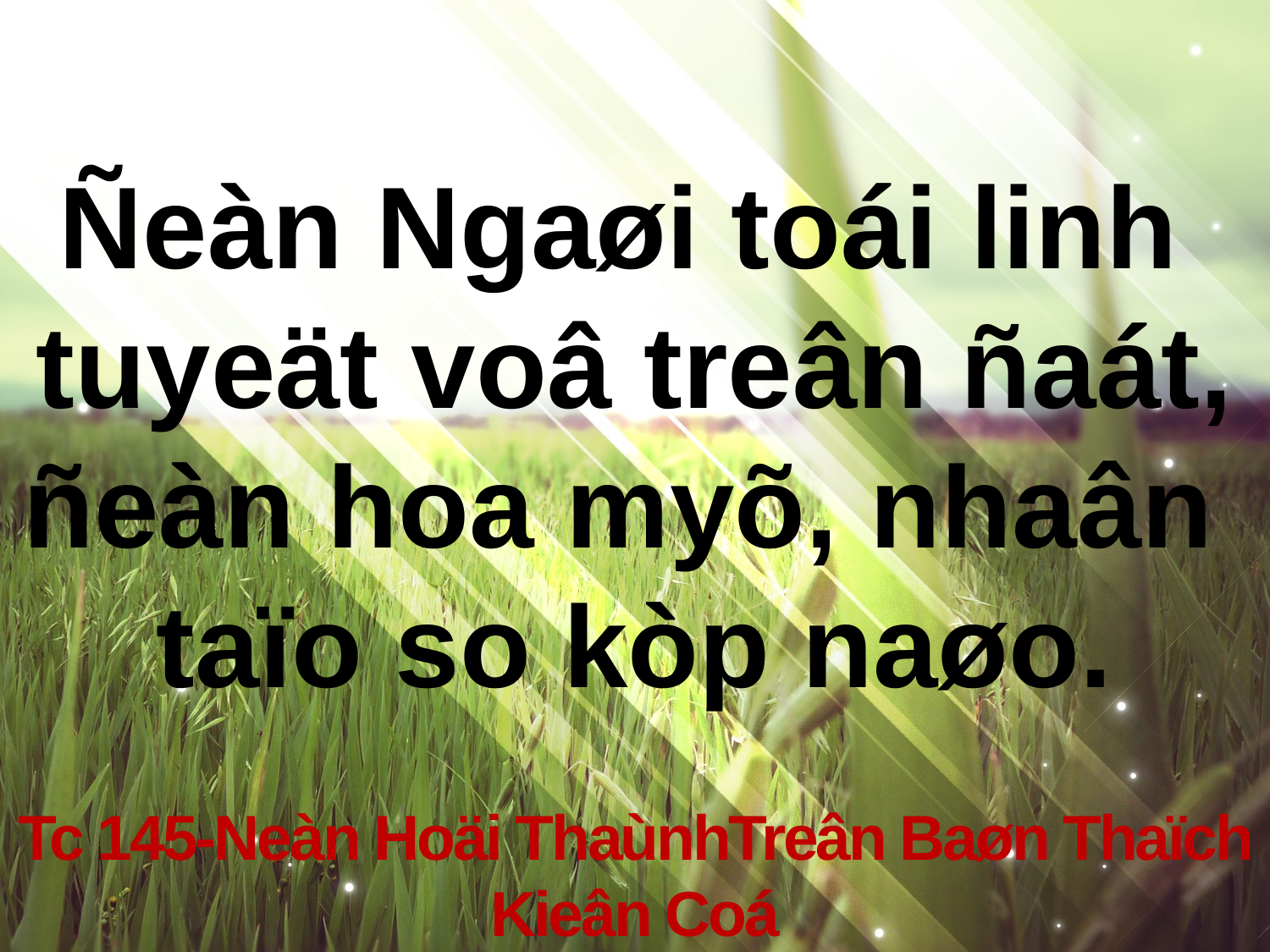

Ñeàn Ngaøi toái linh
tuyeät voâ treân ñaát,
ñeàn hoa myõ, nhaân
taïo so kòp naøo.
Tc 145-Neàn Hoäi ThaùnhTreân Baøn Thaïch Kieân Coá